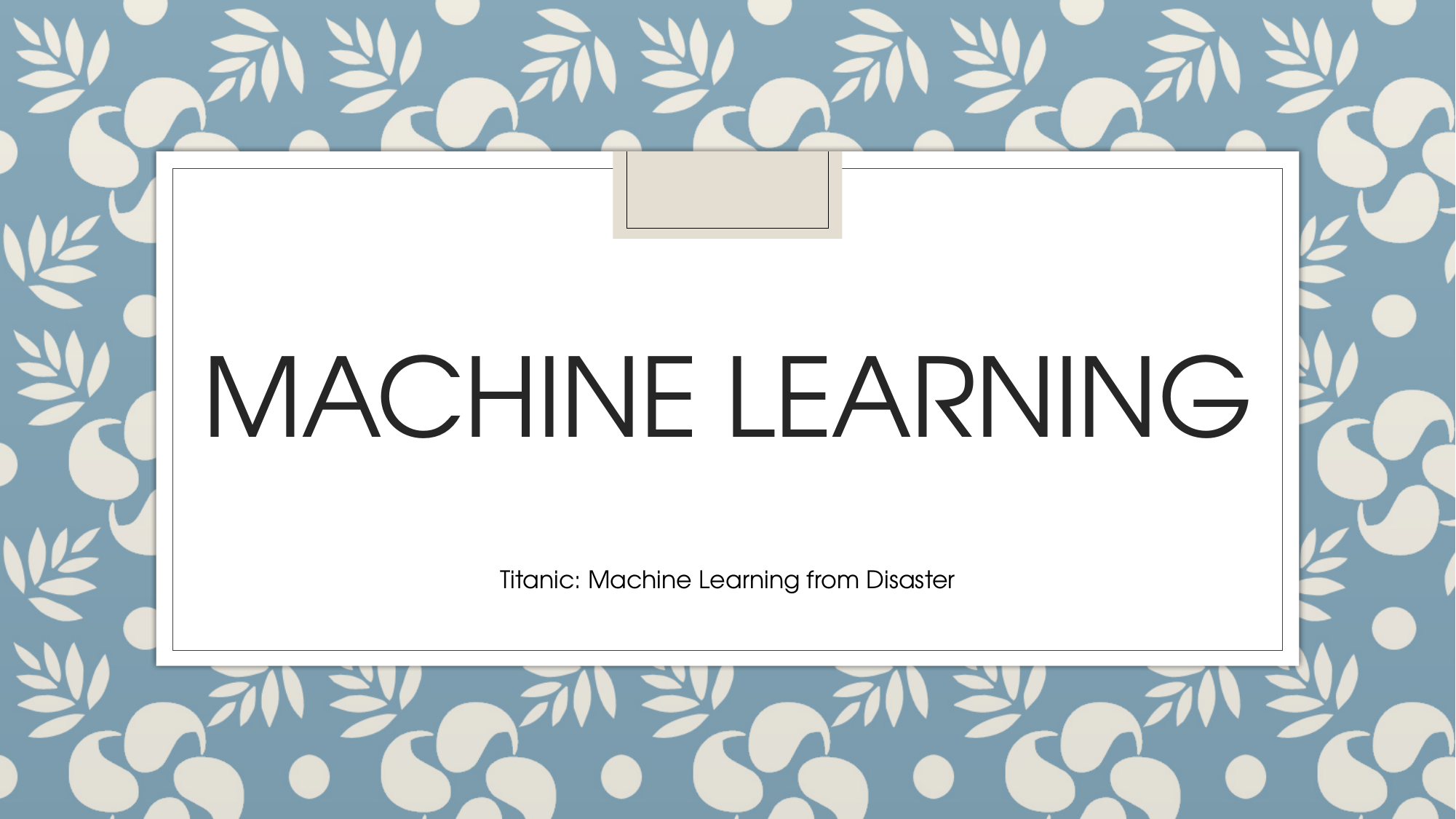

# Machine learning
Titanic: Machine Learning from Disaster